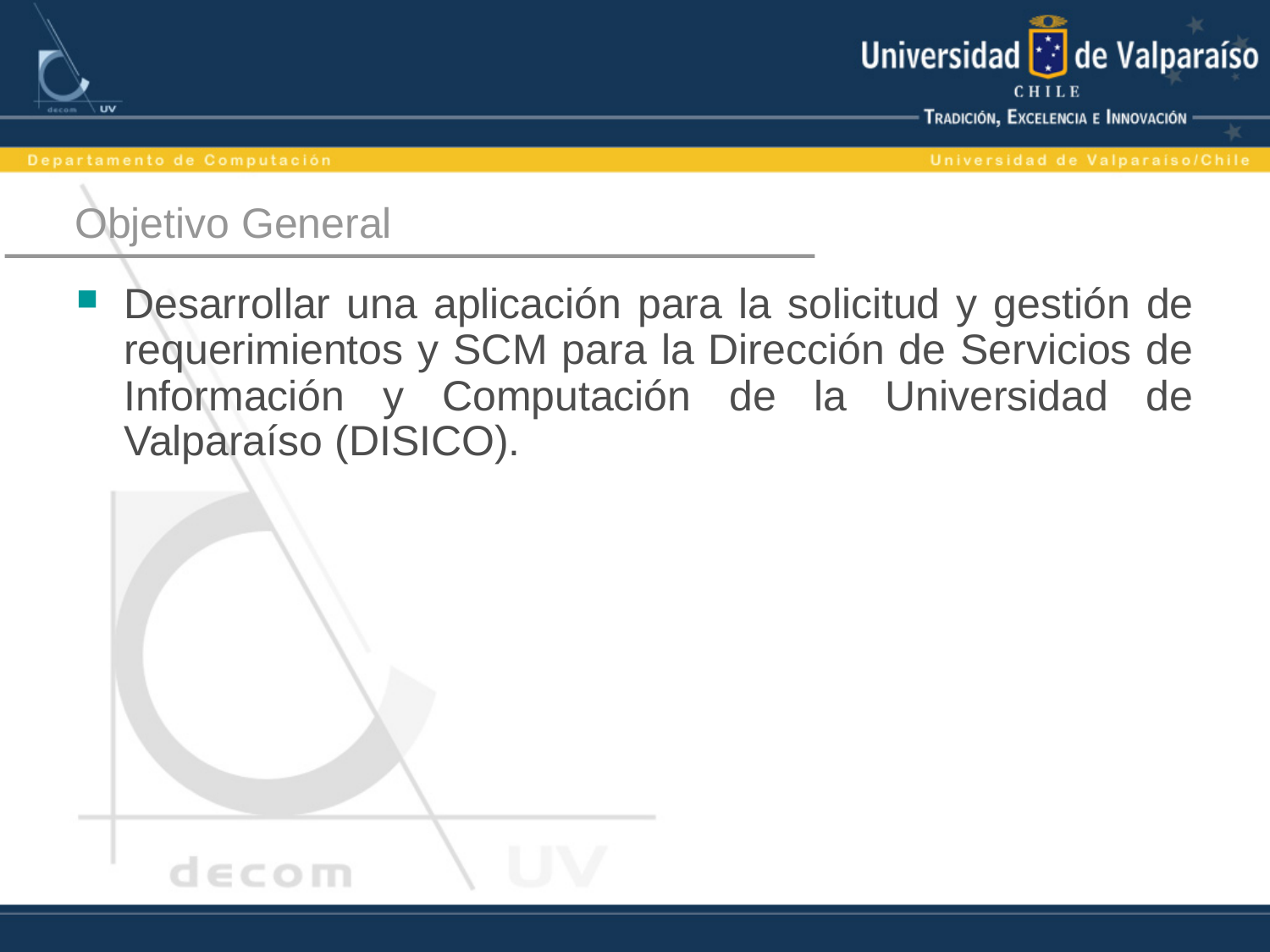

# Objetivo General
Desarrollar una aplicación para la solicitud y gestión de requerimientos y SCM para la Dirección de Servicios de Información y Computación de la Universidad de Valparaíso (DISICO).